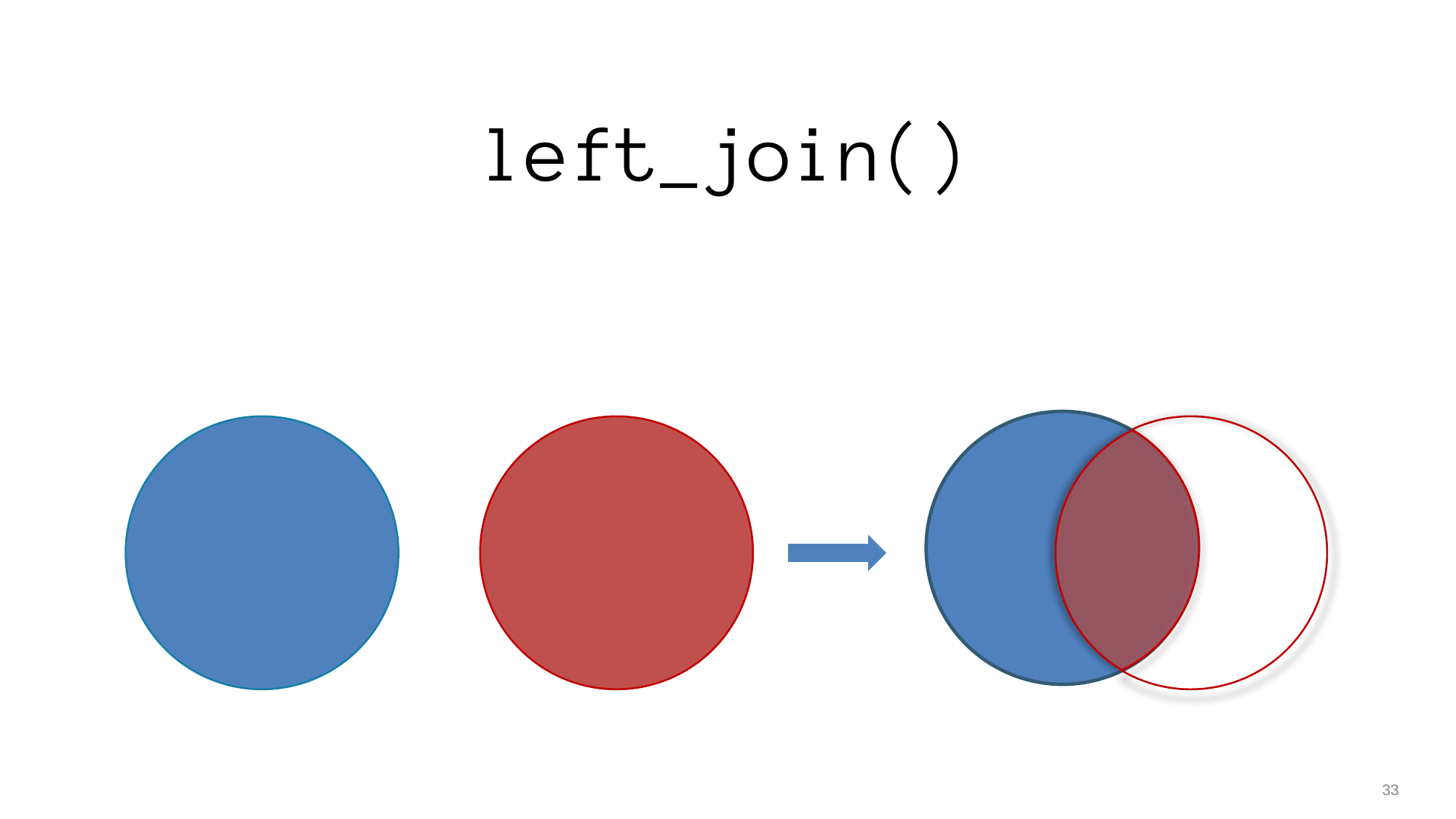

left_join()

33
| ItemID | label |
| --- | --- |
| 50902 | Creatinine |
| 50912 | Potassium |
| 50971 | Sodium |
| 50809 | Glucose |